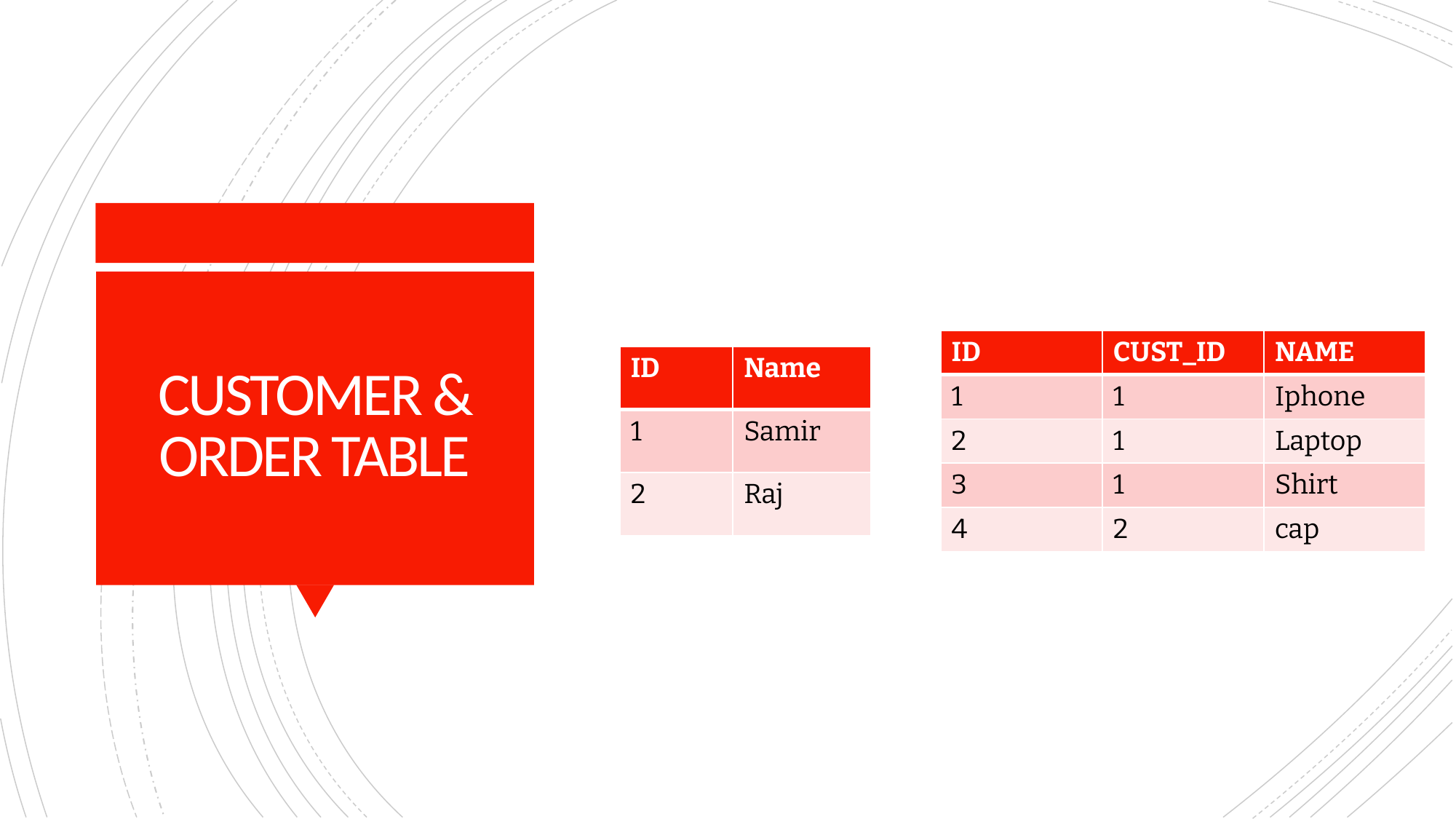

# CUSTOMER & ORDER TABLE
| ID | CUST\_ID | NAME |
| --- | --- | --- |
| 1 | 1 | Iphone |
| 2 | 1 | Laptop |
| 3 | 1 | Shirt |
| 4 | 2 | cap |
| ID | Name |
| --- | --- |
| 1 | Samir |
| 2 | Raj |